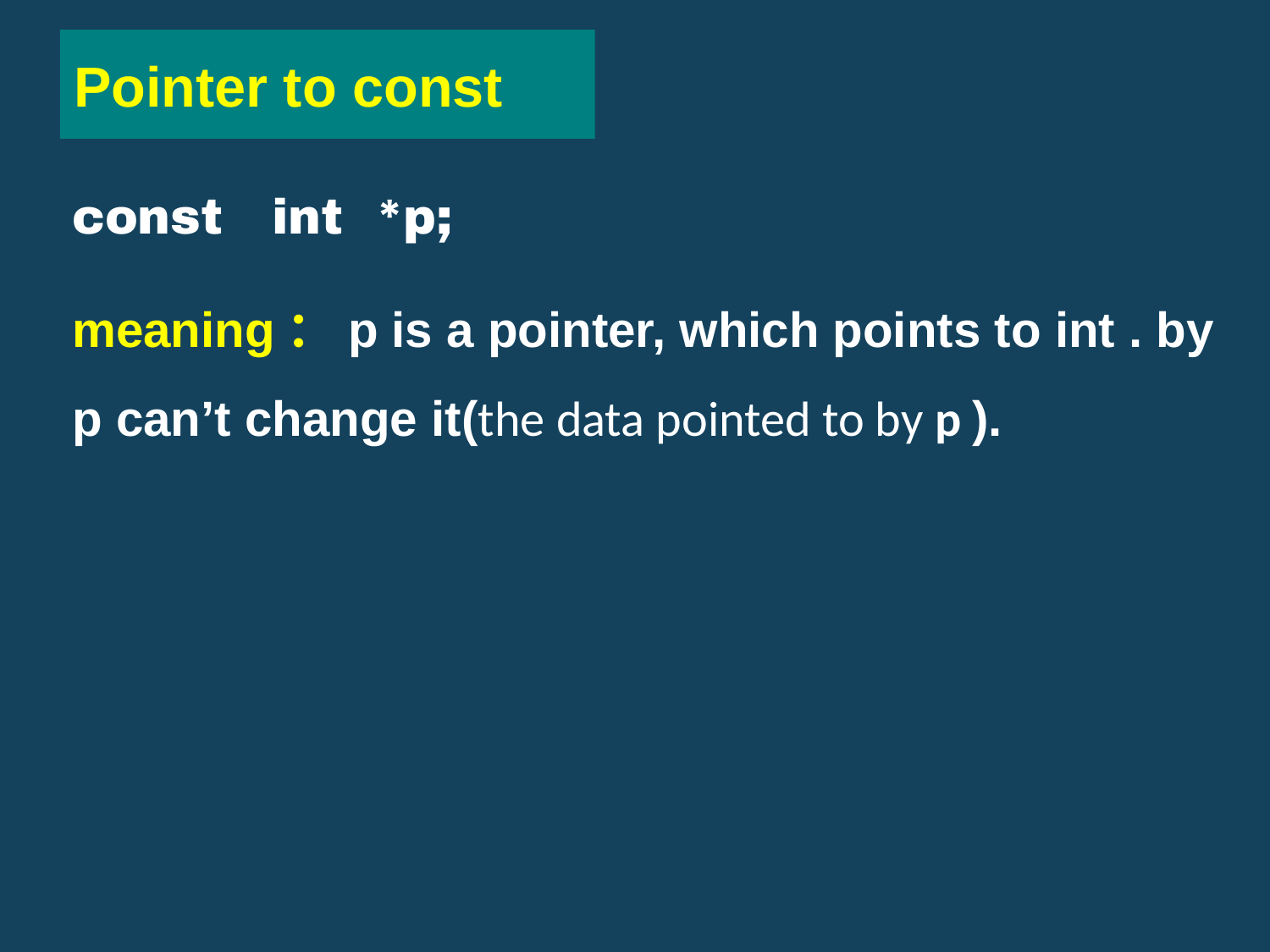

# Pointer to const
const   int  *p;
meaning：p is a pointer, which points to int . by p can’t change it(the data pointed to by p ).